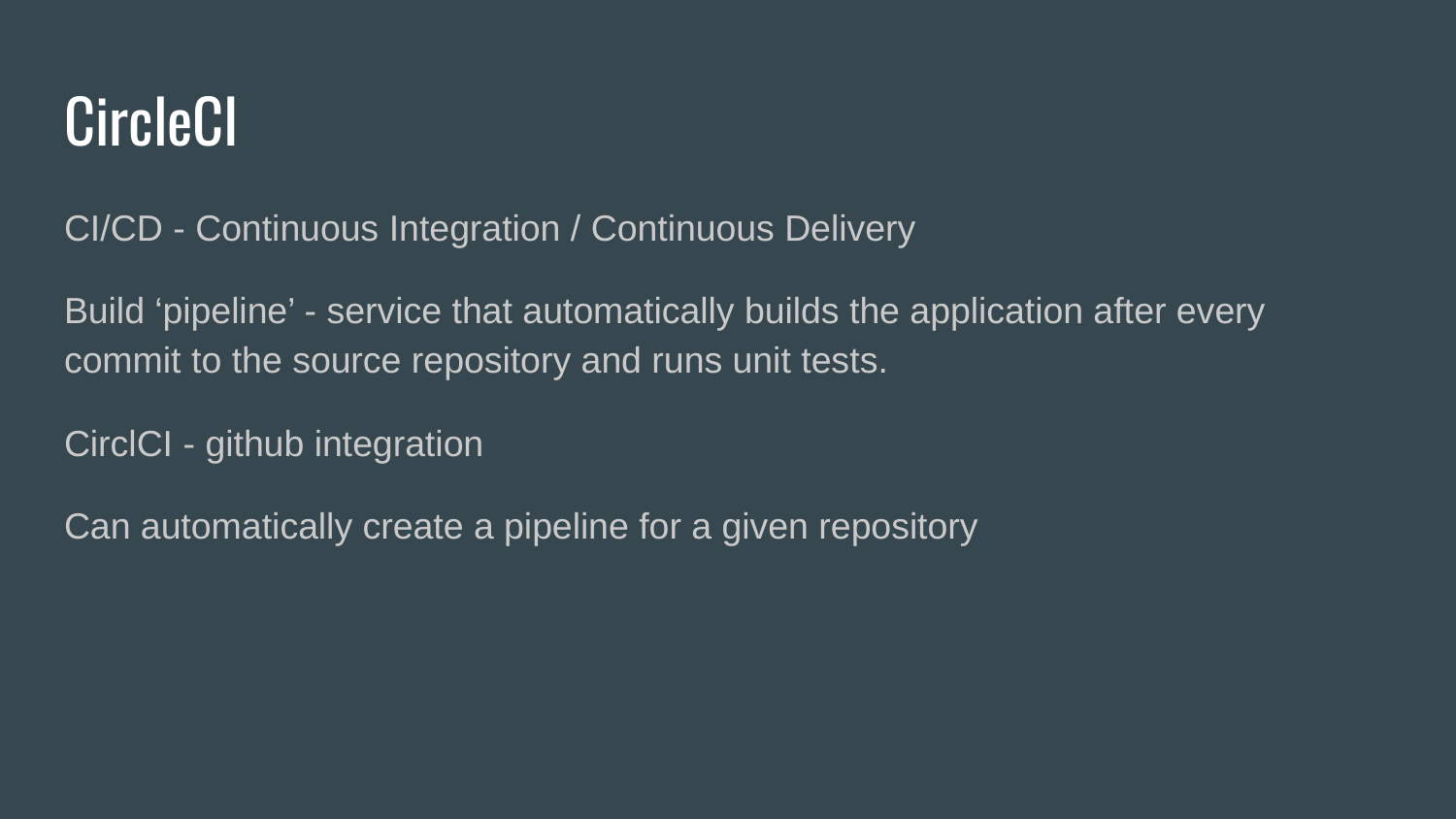

# CircleCI
CI/CD - Continuous Integration / Continuous Delivery
Build ‘pipeline’ - service that automatically builds the application after every commit to the source repository and runs unit tests.
CirclCI - github integration
Can automatically create a pipeline for a given repository